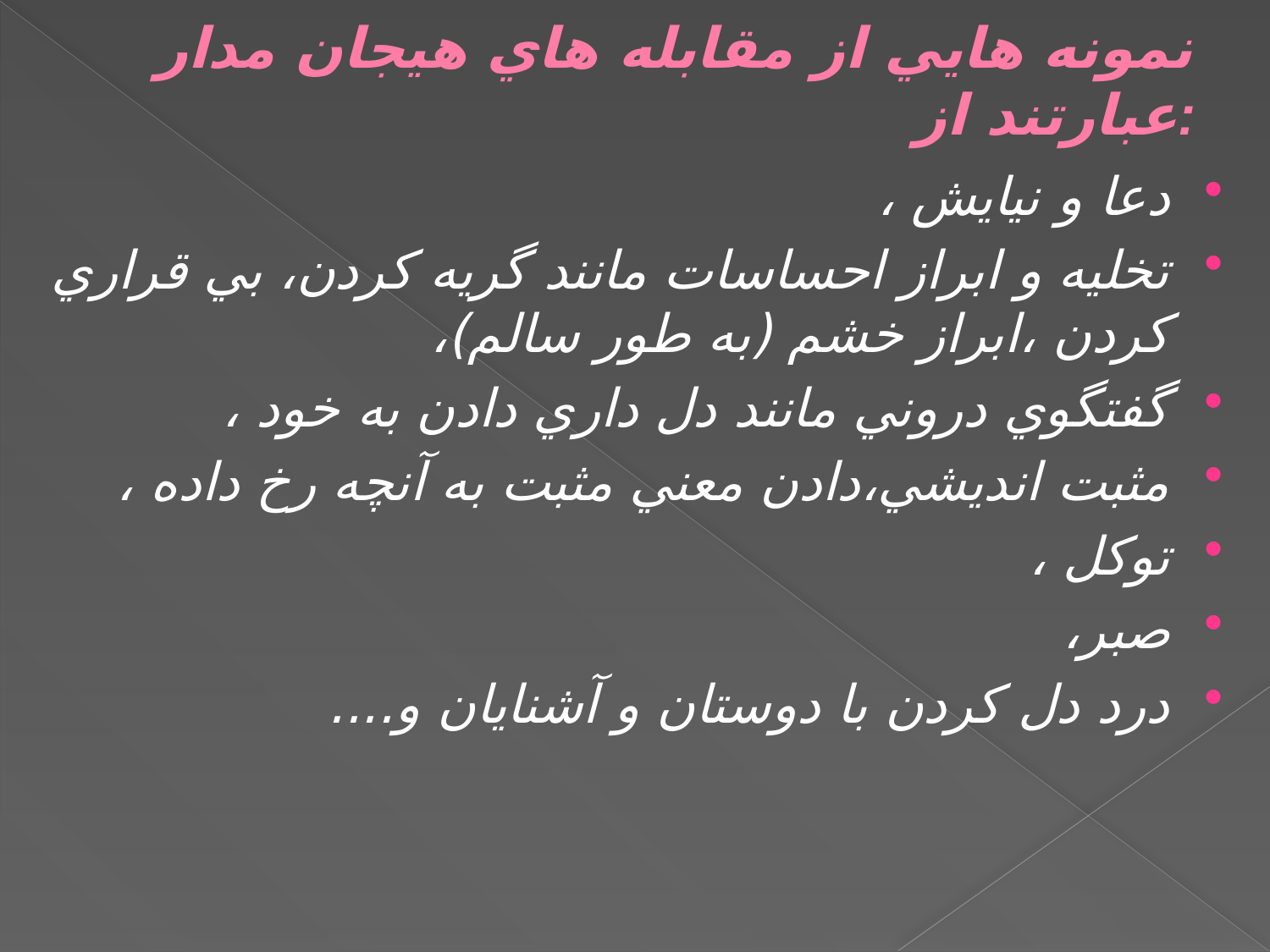

# نمونه هايي از مقابله هاي هيجان مدار عبارتند از:
دعا و نيايش ،
تخليه و ابراز احساسات مانند گريه كردن، بي قراري كردن ،ابراز خشم (به طور سالم)،
گفتگوي دروني مانند دل داري دادن به خود ،
مثبت انديشي،دادن معني مثبت به آنچه رخ داده ،
توكل ،
صبر،
درد دل كردن با دوستان و آشنايان و....